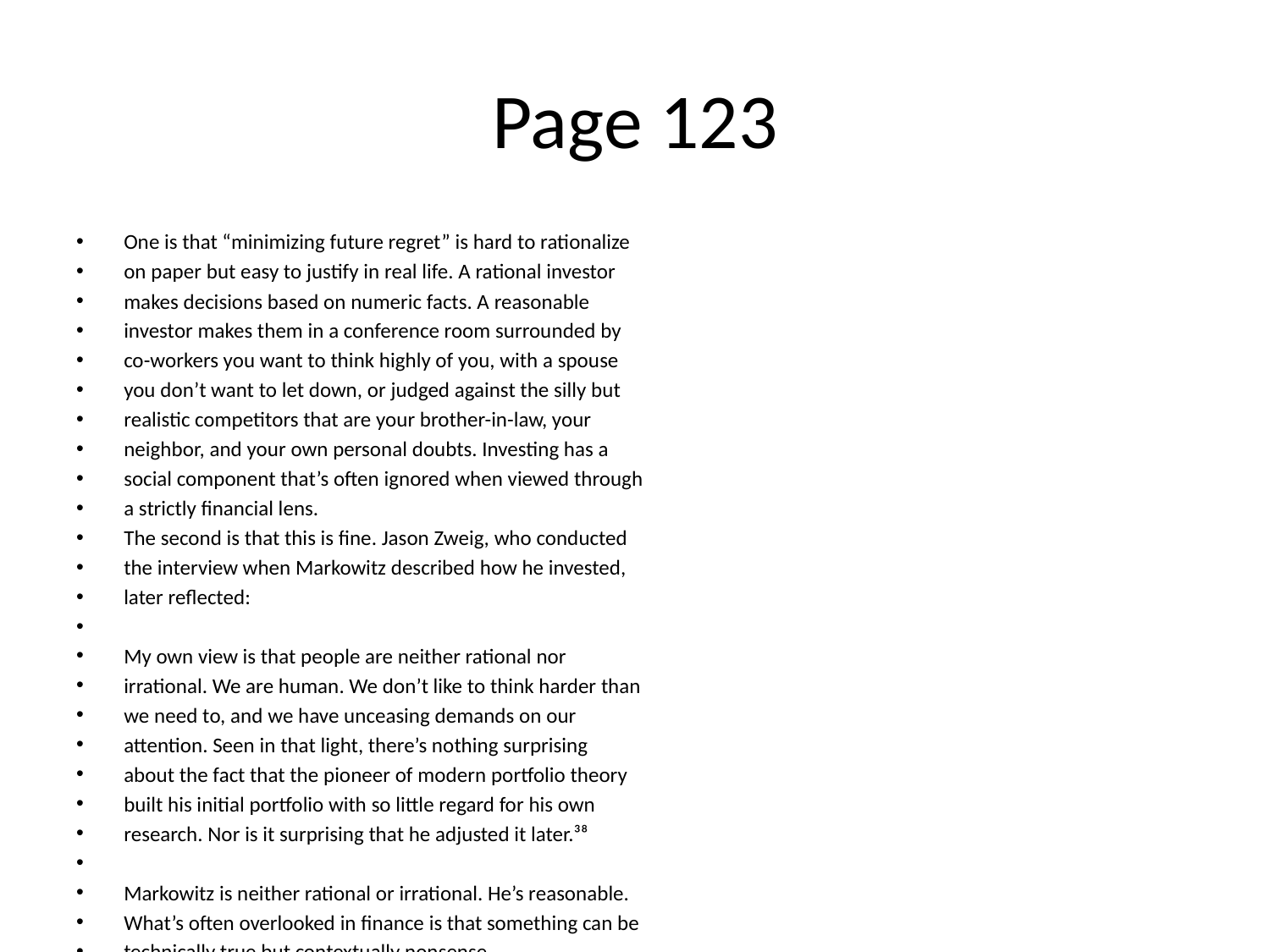

# Page 123
One is that “minimizing future regret” is hard to rationalize
on paper but easy to justify in real life. A rational investor
makes decisions based on numeric facts. A reasonable
investor makes them in a conference room surrounded by
co-workers you want to think highly of you, with a spouse
you don’t want to let down, or judged against the silly but
realistic competitors that are your brother-in-law, your
neighbor, and your own personal doubts. Investing has a
social component that’s often ignored when viewed through
a strictly ﬁnancial lens.
The second is that this is ﬁne. Jason Zweig, who conducted
the interview when Markowitz described how he invested,
later reﬂected:

My own view is that people are neither rational nor
irrational. We are human. We don’t like to think harder than
we need to, and we have unceasing demands on our
attention. Seen in that light, there’s nothing surprising
about the fact that the pioneer of modern portfolio theory
built his initial portfolio with so little regard for his own
research. Nor is it surprising that he adjusted it later.³⁸

Markowitz is neither rational or irrational. He’s reasonable.
What’s often overlooked in ﬁnance is that something can be
technically true but contextually nonsense.
In 2008 a pair of researchers from Yale published a study
arguing young savers should supercharge their retirement
accounts using two-to-one margin (two dollars of debt for
every dollar of their own money) when buying stocks. It
suggests investors taper that leverage as they age, which